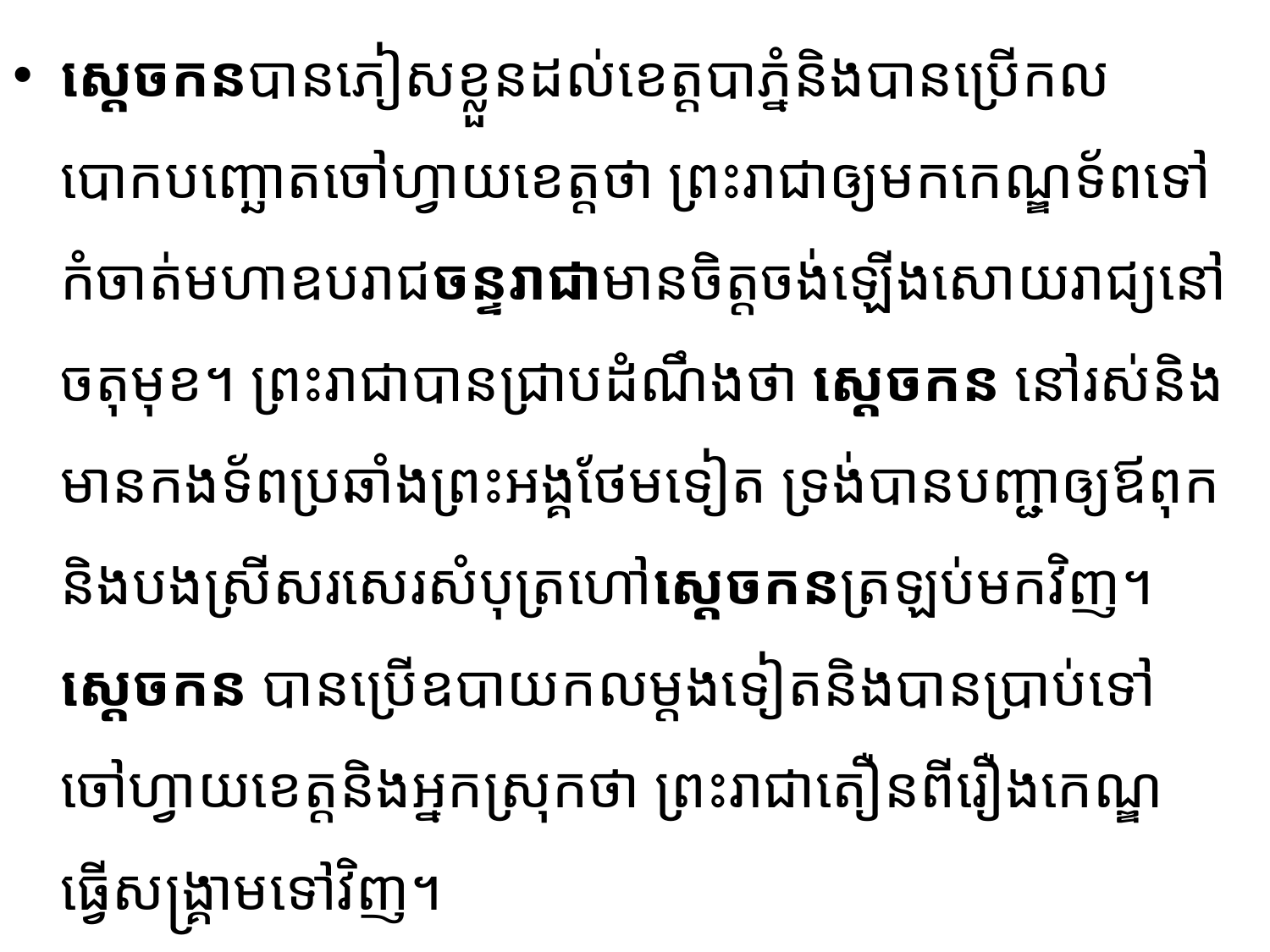

ស្ដេចកនបានភៀសខ្លួនដល់ខេត្តបាភ្នំនិងបានប្រើកលបោកបញ្ឆោតចៅហ្វាយខេត្តថា ព្រះ​រាជា​​ឲ្យមក​កេណ្ឌ​ទ័ពទៅកំចាត់មហាឧបរាជចន្ទរាជាមានចិត្តចង់ឡើងសោយរាជ្យនៅចតុមុខ។ ព្រះរាជា​បាន​ជ្រាប​ដំណឹង​ថា សេ្ដចកន នៅរស់និងមានកងទ័ពប្រឆាំងព្រះអង្គថែមទៀត ទ្រង់បានបញ្ជាឲ្យឪពុកនិងបងស្រីសរសេរសំបុត្រហៅ​ស្ដេចកនត្រឡប់មកវិញ។ ស្ដេចកន បានប្រើឧបាយកលម្ដងទៀតនិងបានប្រាប់ទៅចៅហ្វាយខេត្តនិងអ្នកស្រុកថា ព្រះ​រាជា​តឿនពីរឿងកេណ្ឌធ្វើសង្គ្រាមទៅវិញ។